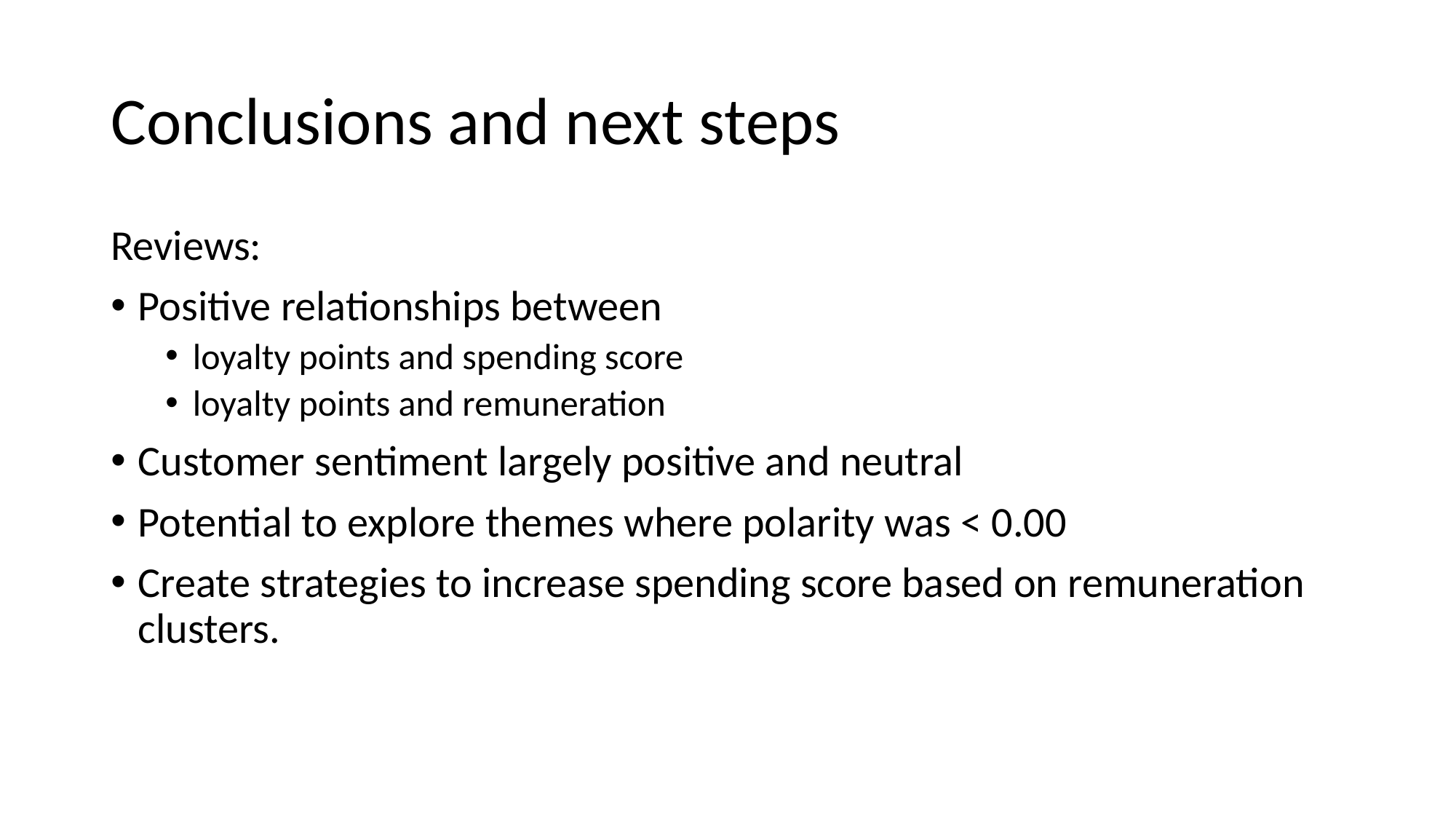

# Conclusions and next steps
Reviews:
Positive relationships between
loyalty points and spending score
loyalty points and remuneration
Customer sentiment largely positive and neutral
Potential to explore themes where polarity was < 0.00
Create strategies to increase spending score based on remuneration clusters.